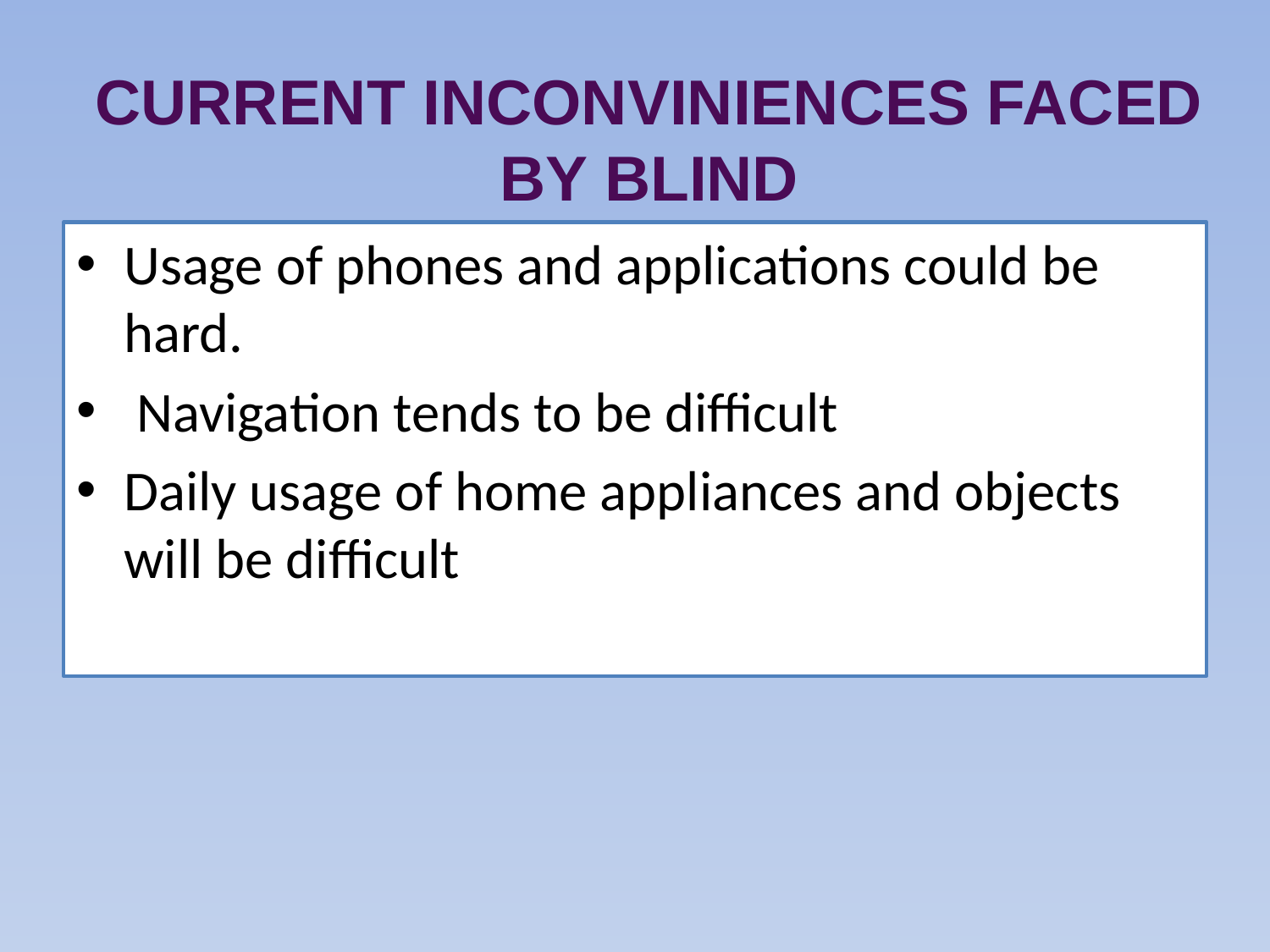

# CURRENT INCONVINIENCES FACED BY BLIND
Usage of phones and applications could be hard.
 Navigation tends to be difficult
Daily usage of home appliances and objects will be difficult